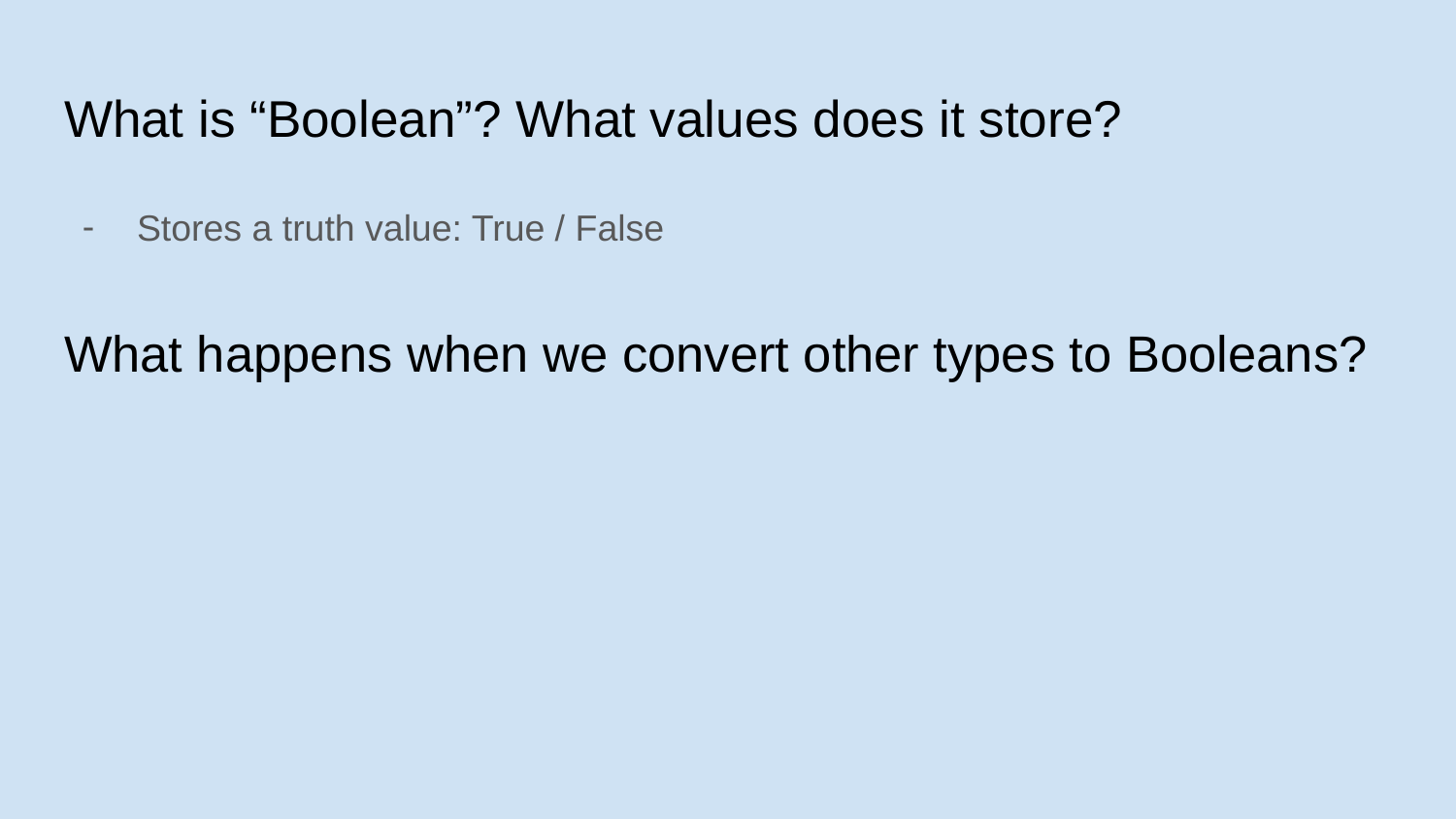

# What is “Boolean”? What values does it store?
Stores a truth value: True / False
What happens when we convert other types to Booleans?